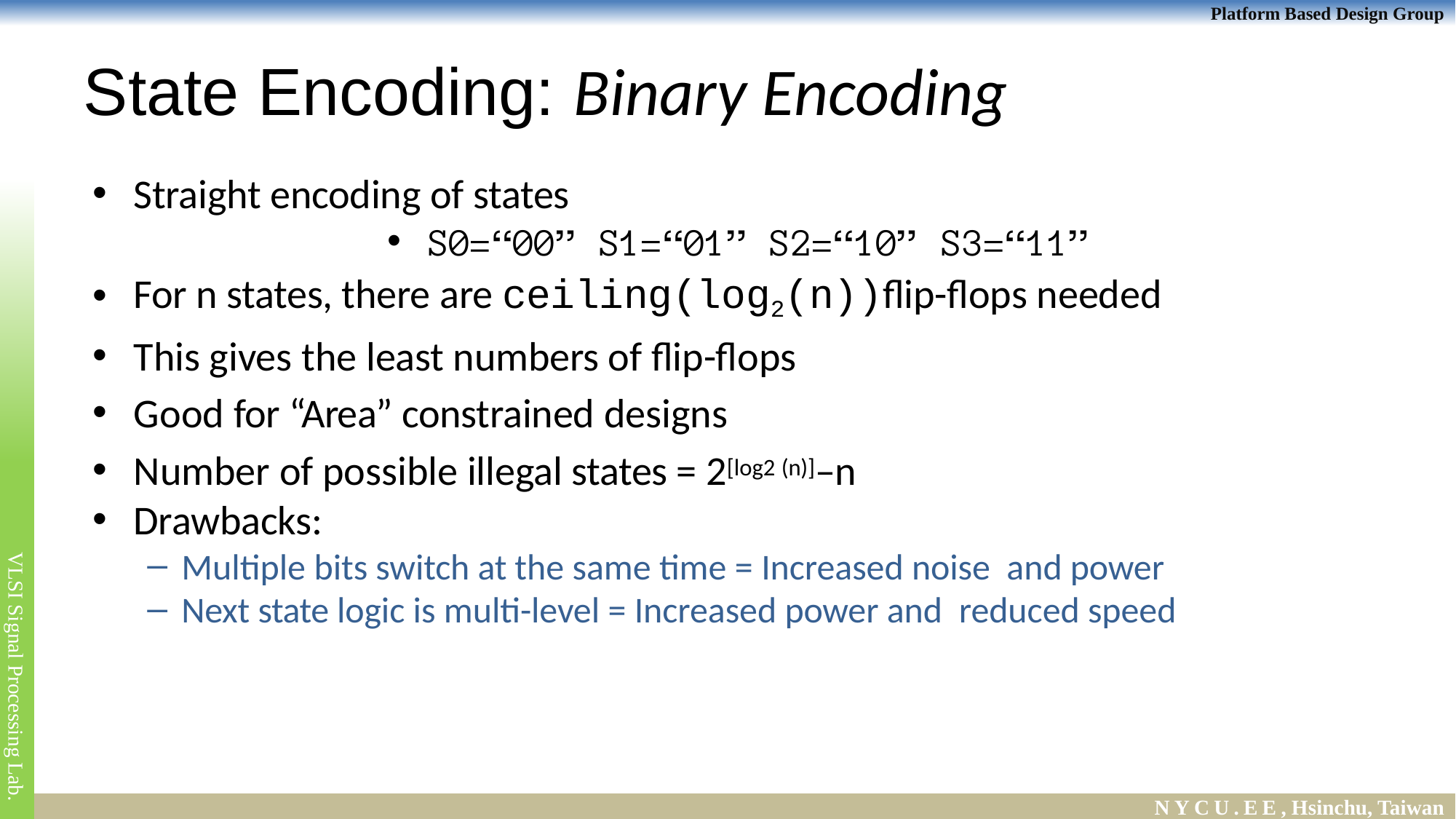

# State Encoding: Binary Encoding
Straight encoding of states
S0=“00” S1=“01” S2=“10” S3=“11”
For n states, there are ceiling(log2(n))flip-flops needed
This gives the least numbers of flip-flops
Good for “Area” constrained designs
Number of possible illegal states = 2[log2 (n)]–n
Drawbacks:
Multiple bits switch at the same time = Increased noise  and power
Next state logic is multi-level = Increased power and  reduced speed